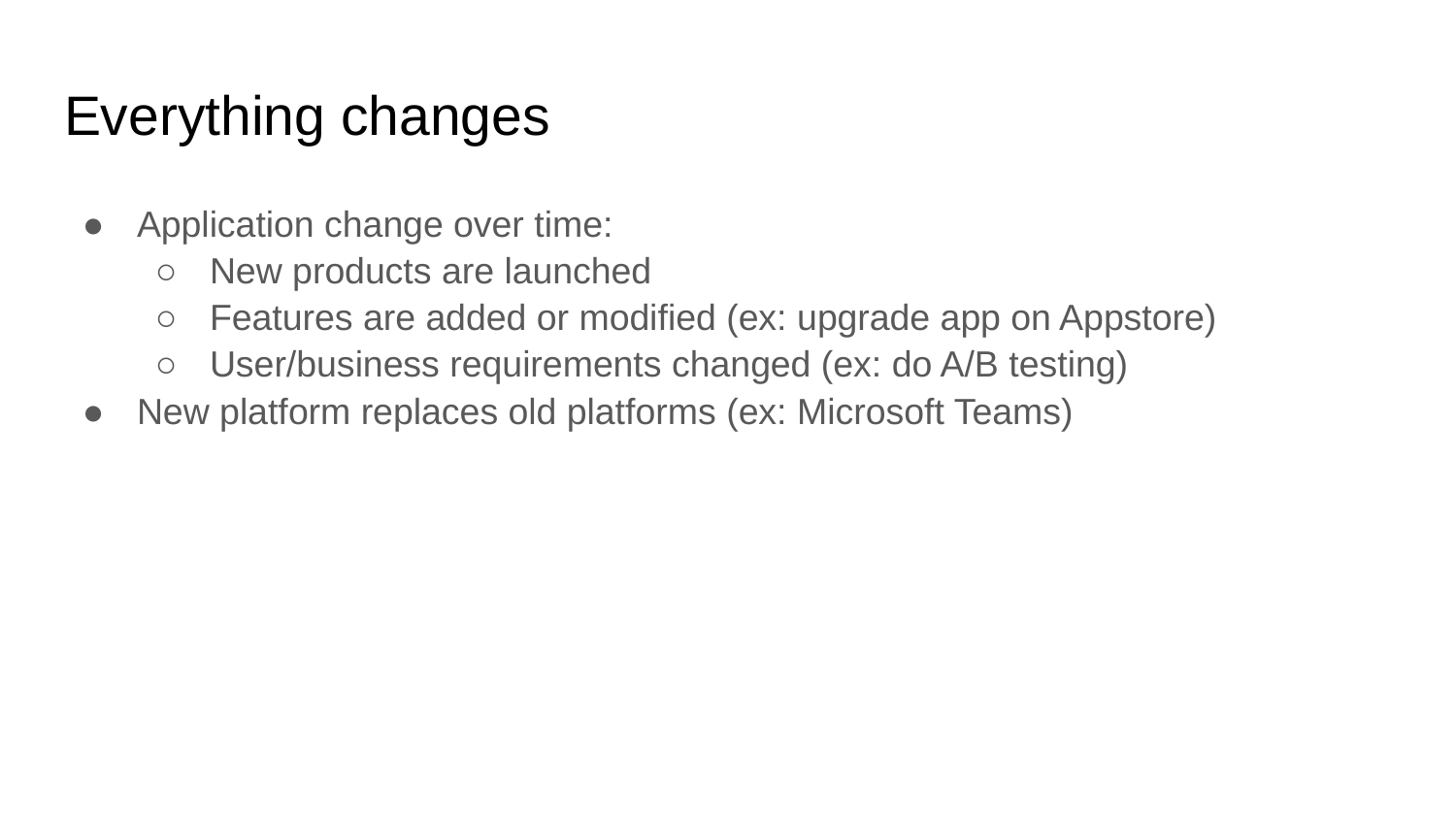

# Everything changes
Application change over time:
New products are launched
Features are added or modified (ex: upgrade app on Appstore)
User/business requirements changed (ex: do A/B testing)
New platform replaces old platforms (ex: Microsoft Teams)